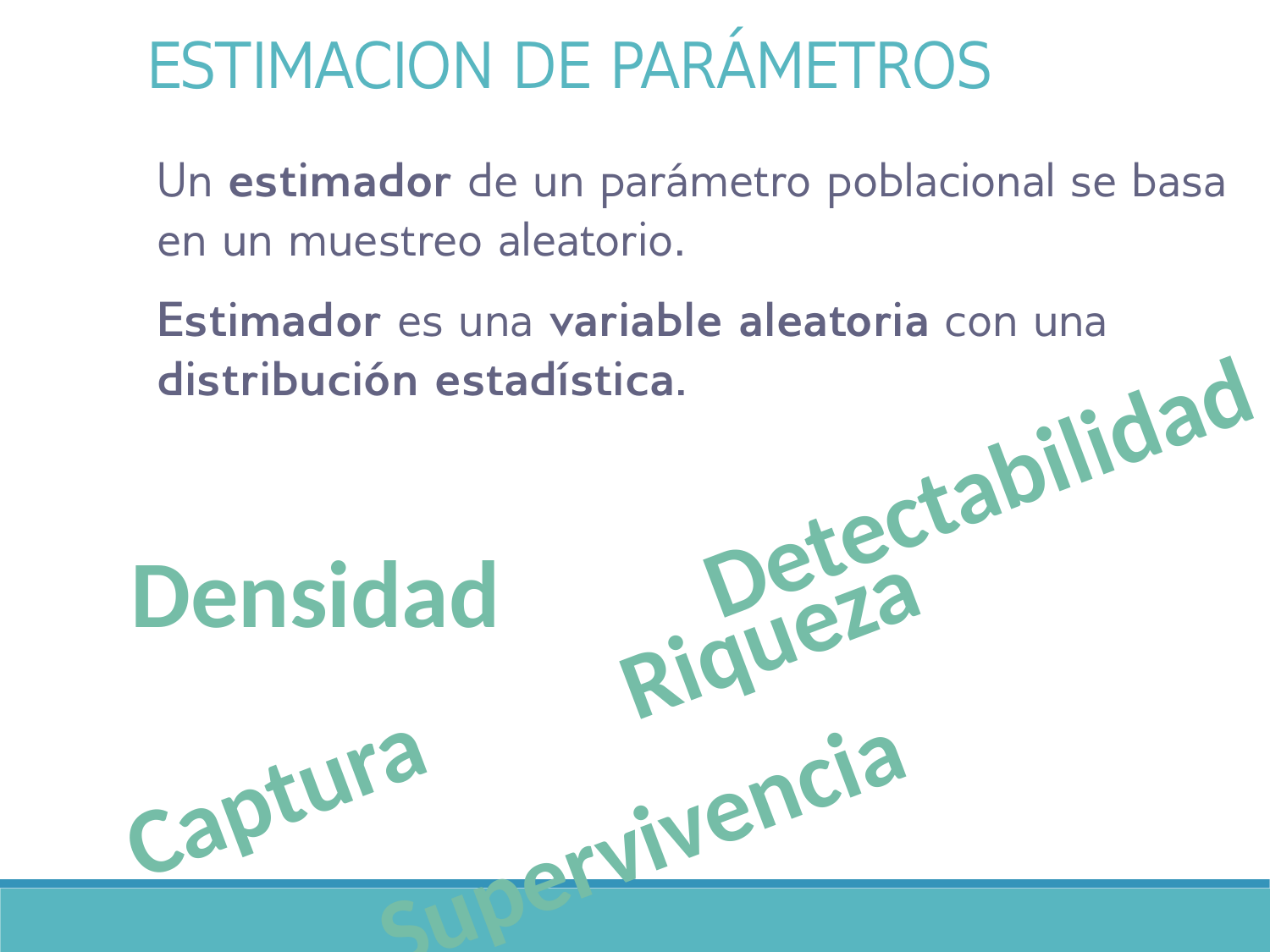

ESTIMACION DE PARÁMETROS
Un estimador de un parámetro poblacional se basa en un muestreo aleatorio.
Estimador es una variable aleatoria con una distribución estadística.

Detectabilidad
Densidad
Riqueza
Captura
Supervivencia